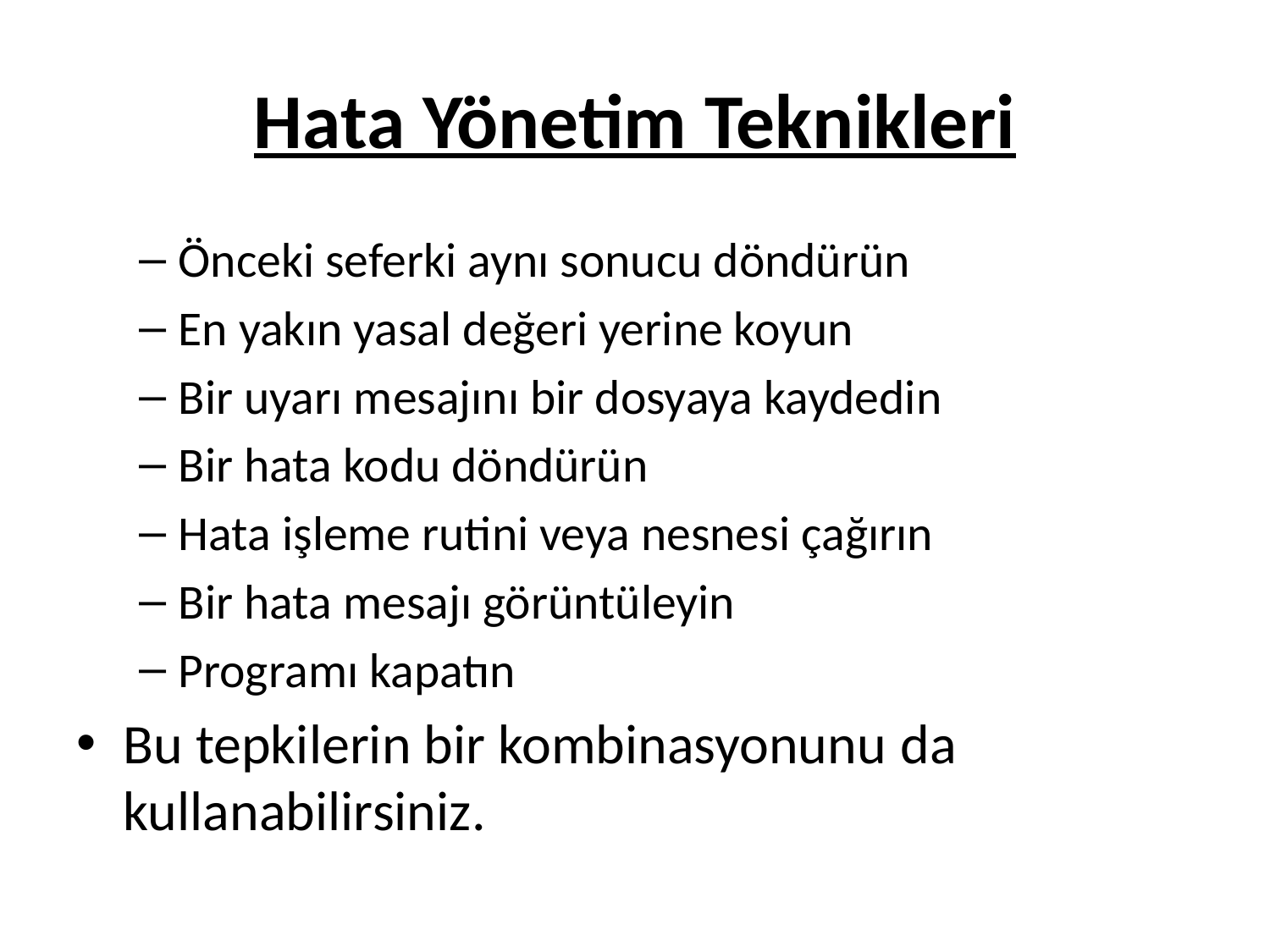

# Hata Yönetim Teknikleri
Önceki seferki aynı sonucu döndürün
En yakın yasal değeri yerine koyun
Bir uyarı mesajını bir dosyaya kaydedin
Bir hata kodu döndürün
Hata işleme rutini veya nesnesi çağırın
Bir hata mesajı görüntüleyin
Programı kapatın
Bu tepkilerin bir kombinasyonunu da kullanabilirsiniz.